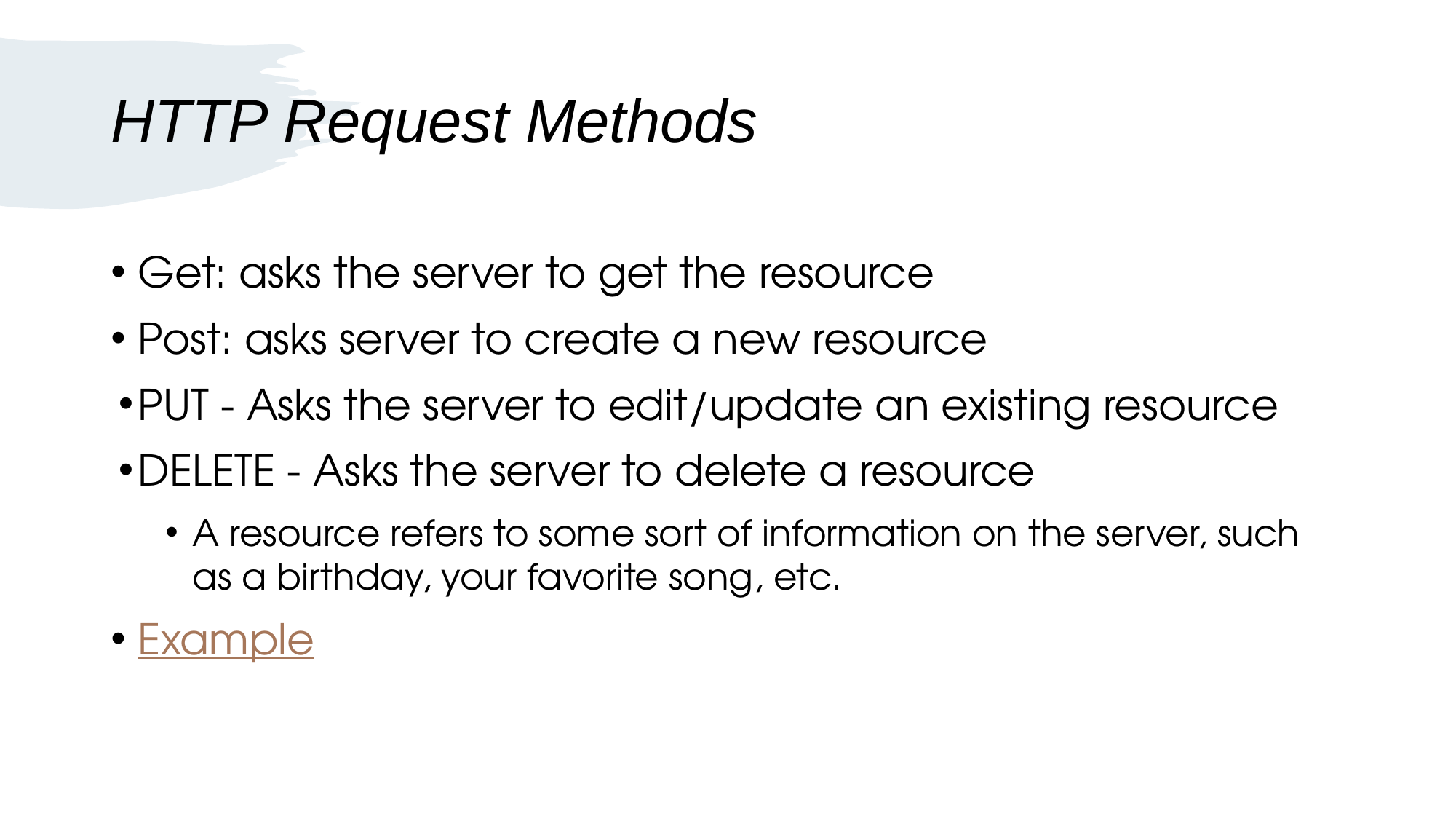

# HTTP Request Methods
Get: asks the server to get the resource
Post: asks server to create a new resource
PUT - Asks the server to edit/update an existing resource
DELETE - Asks the server to delete a resource
A resource refers to some sort of information on the server, such as a birthday, your favorite song, etc.
Example